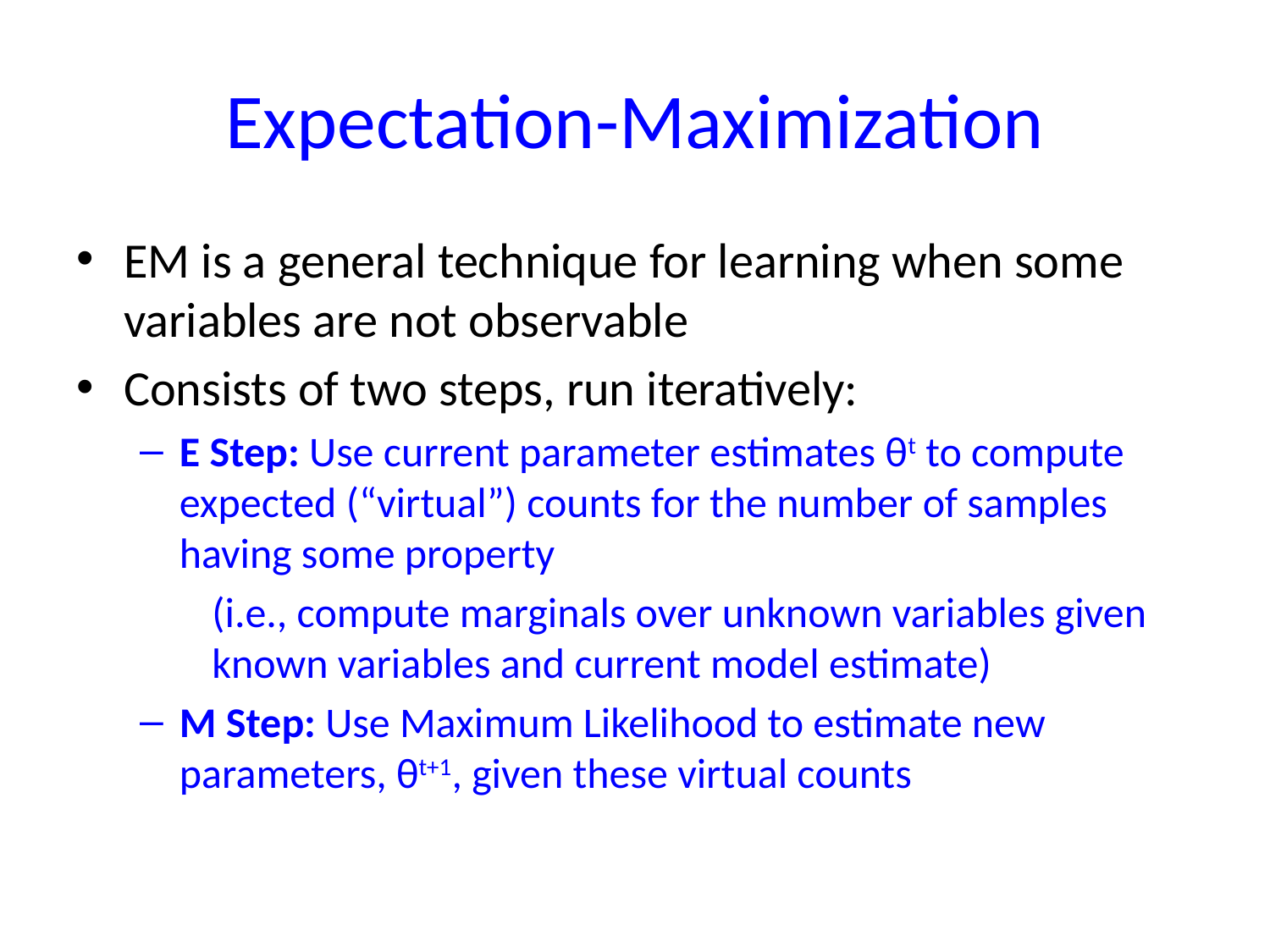

# Expectation-Maximization
EM is a general technique for learning when some variables are not observable
Consists of two steps, run iteratively:
E Step: Use current parameter estimates θt to compute expected (“virtual”) counts for the number of samples having some property
	(i.e., compute marginals over unknown variables given known variables and current model estimate)
M Step: Use Maximum Likelihood to estimate new parameters, θt+1, given these virtual counts